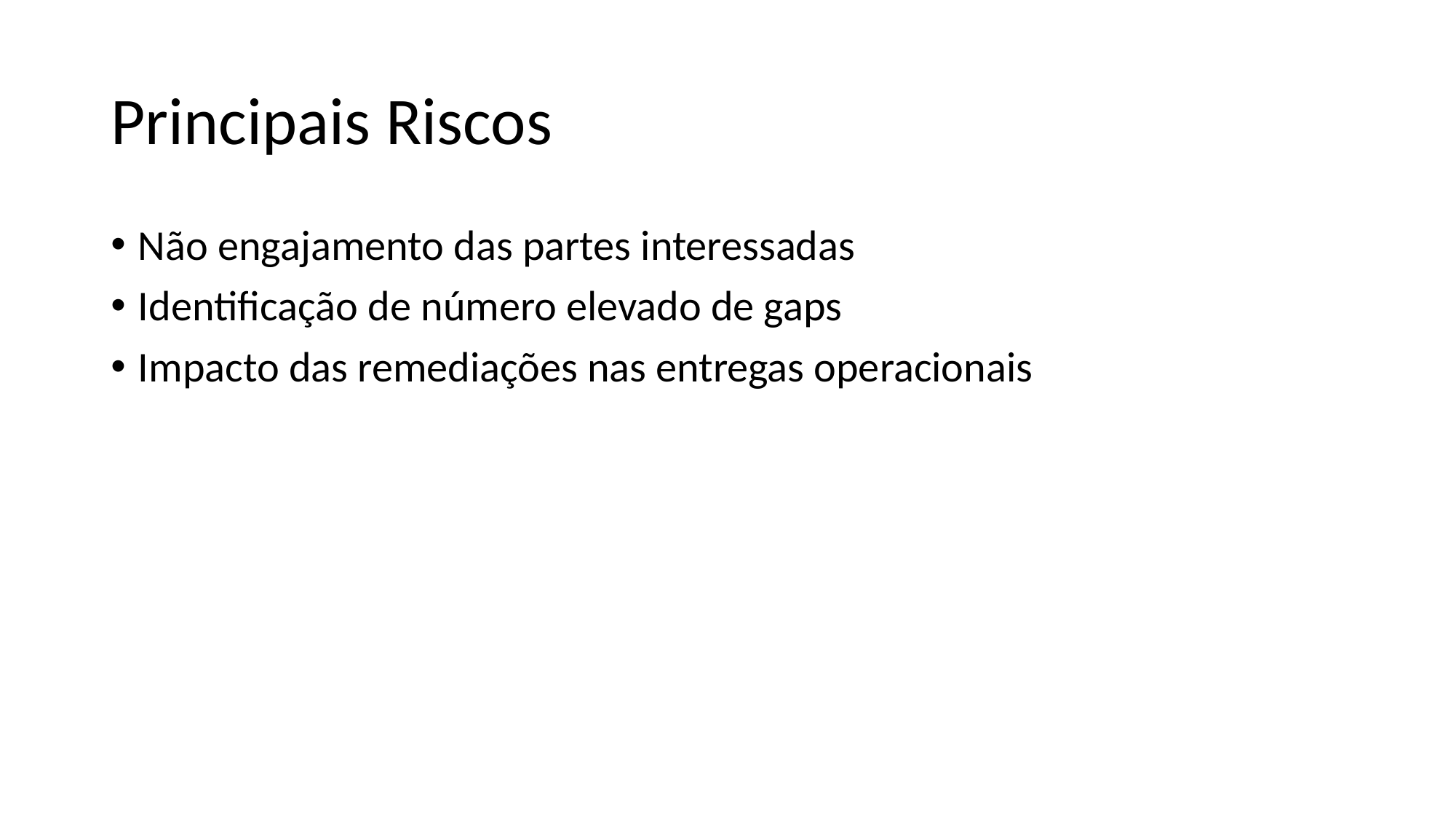

# Principais Riscos
Não engajamento das partes interessadas
Identificação de número elevado de gaps
Impacto das remediações nas entregas operacionais